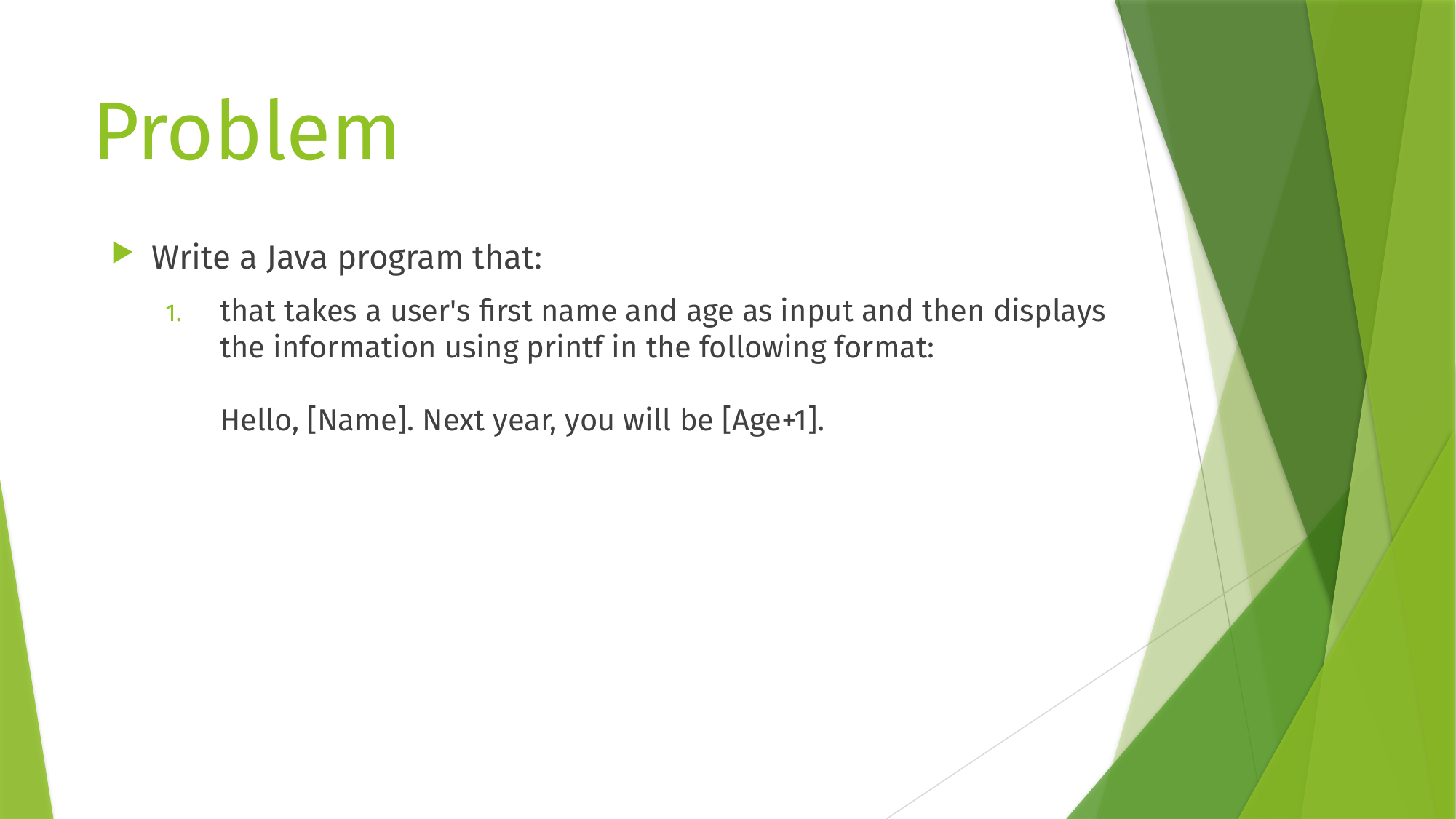

# Problem
Write a Java program that:
that takes a user's first name and age as input and then displays
the information using printf in the following format:
Hello, [Name]. Next year, you will be [Age+1].